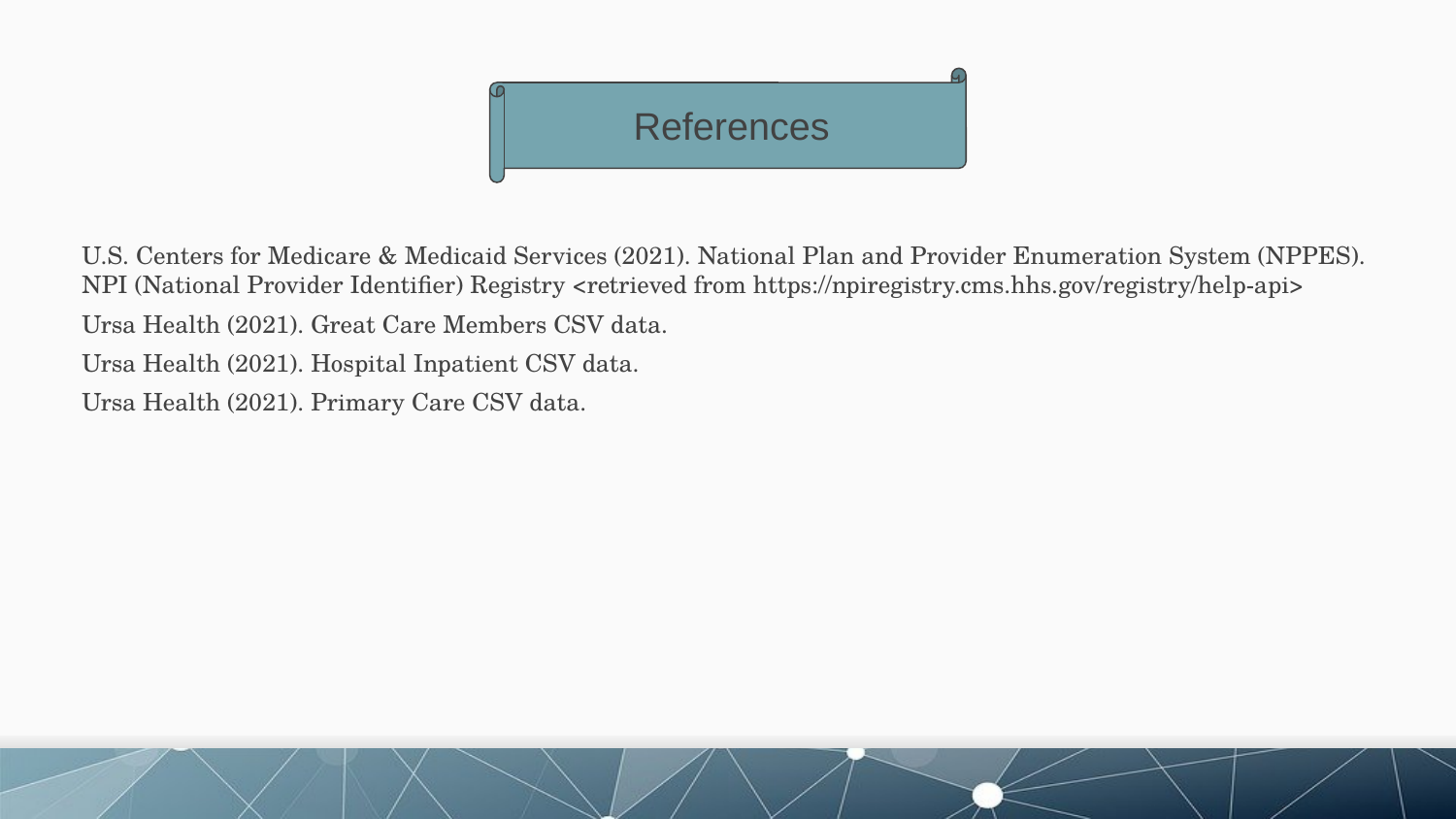

References
U.S. Centers for Medicare & Medicaid Services (2021). National Plan and Provider Enumeration System (NPPES). NPI (National Provider Identifier) Registry <retrieved from https://npiregistry.cms.hhs.gov/registry/help-api>
Ursa Health (2021). Great Care Members CSV data.
Ursa Health (2021). Hospital Inpatient CSV data.
Ursa Health (2021). Primary Care CSV data.